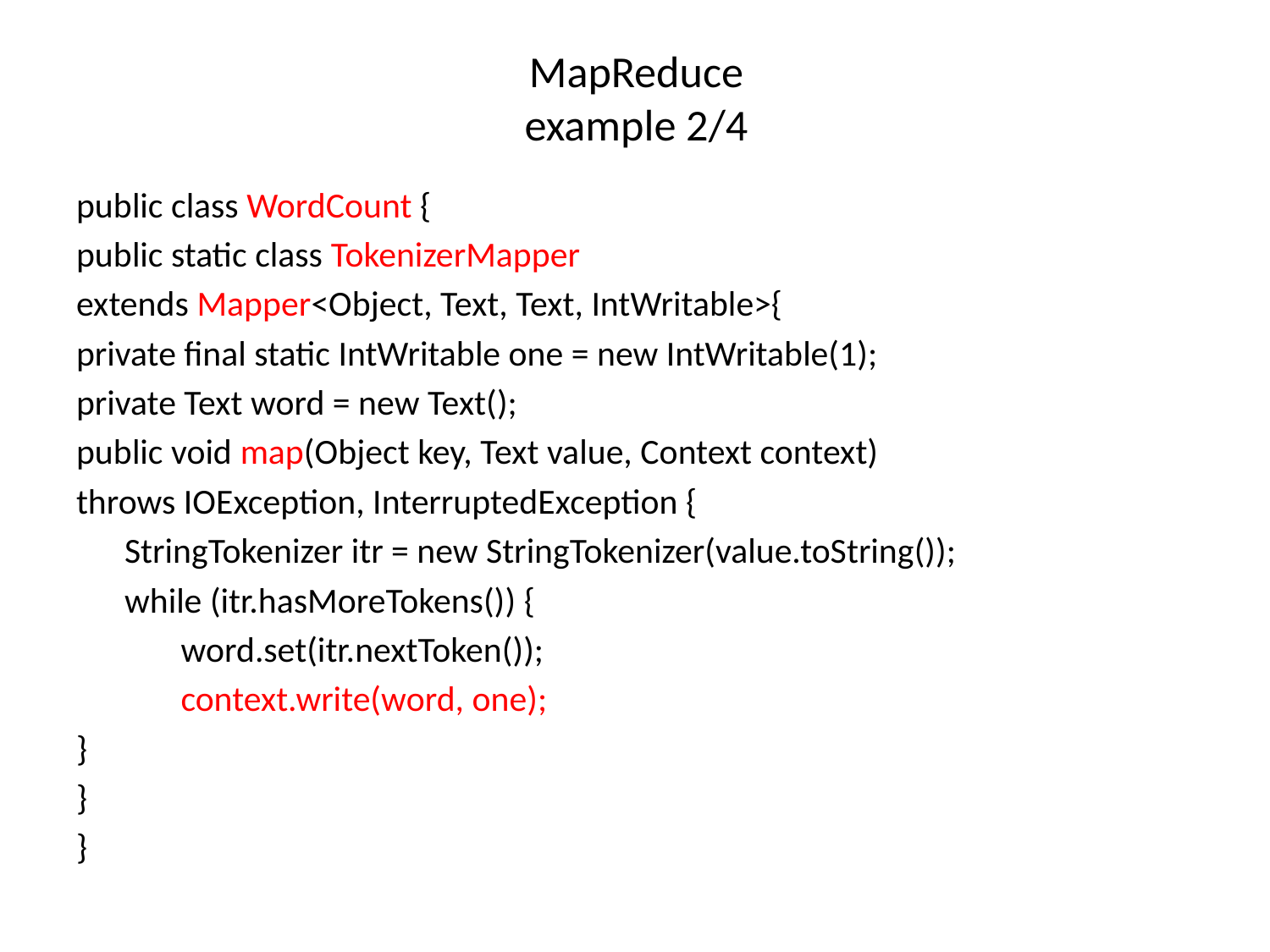

# MapReduce example 2/4
public class WordCount {
public static class TokenizerMapper
extends Mapper<Object, Text, Text, IntWritable>{
private final static IntWritable one = new IntWritable(1);
private Text word = new Text();
public void map(Object key, Text value, Context context)
throws IOException, InterruptedException {
      StringTokenizer itr = new StringTokenizer(value.toString());
      while (itr.hasMoreTokens()) {
             word.set(itr.nextToken());
             context.write(word, one);
}
}
}